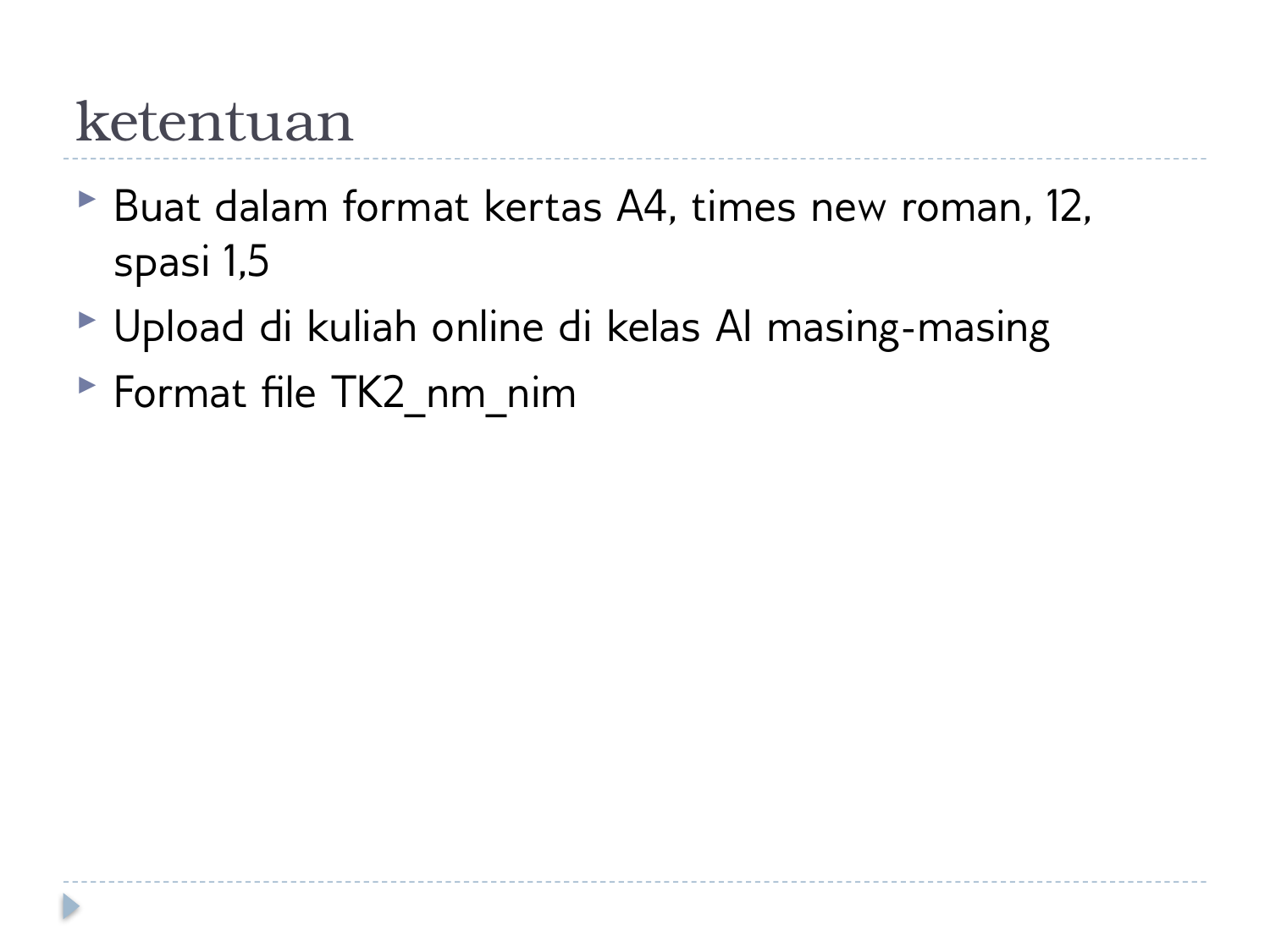

# ketentuan
Buat dalam format kertas A4, times new roman, 12, spasi 1,5
Upload di kuliah online di kelas AI masing-masing
Format file TK2_nm_nim